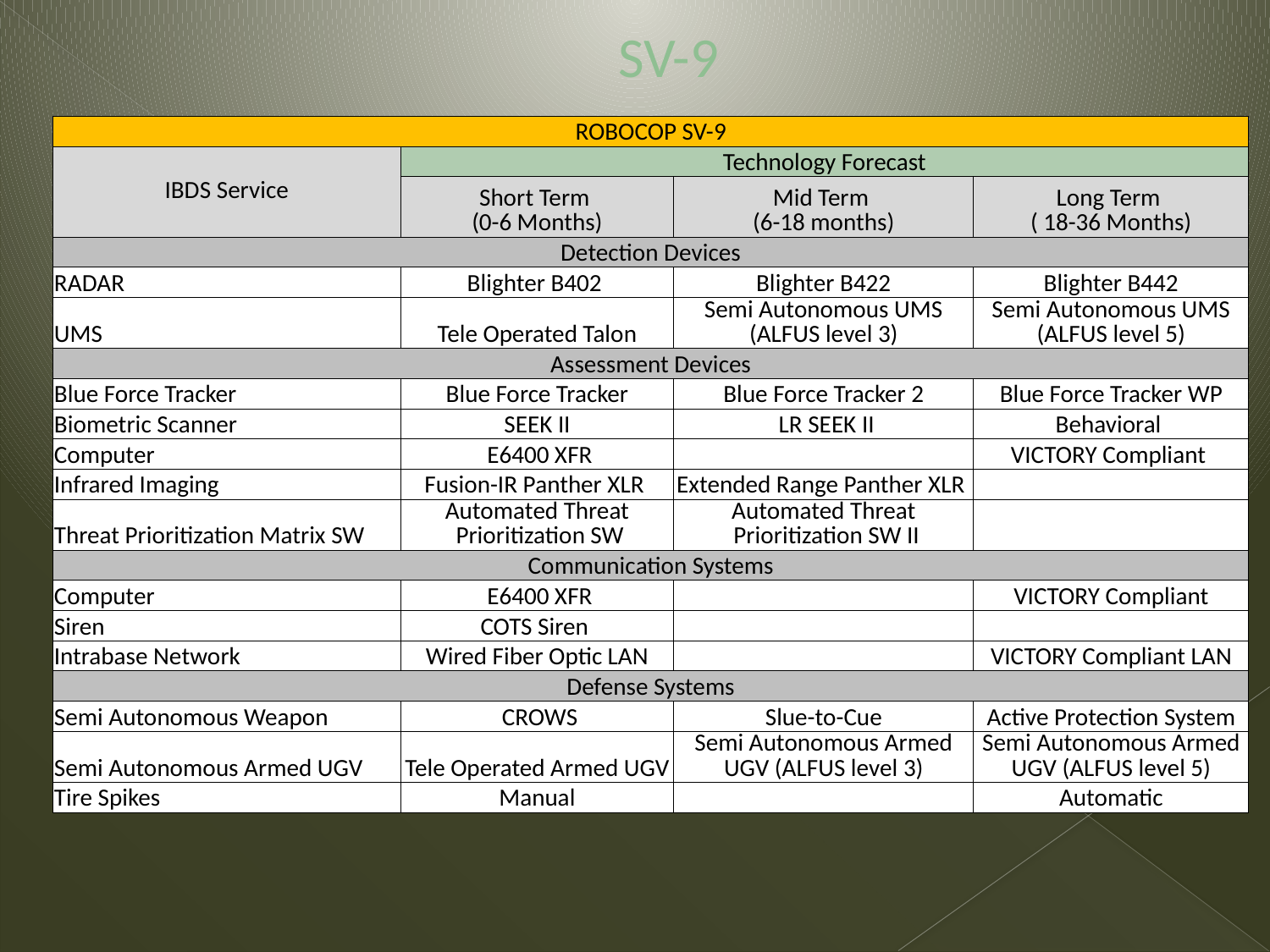

# SV-9
| ROBOCOP SV-9 |  |  |  |
| --- | --- | --- | --- |
| IBDS Service | Technology Forecast |  |  |
|  | Short Term (0-6 Months) | Mid Term (6-18 months) | Long Term ( 18-36 Months) |
| Detection Devices |  |  |  |
| RADAR | Blighter B402 | Blighter B422 | Blighter B442 |
| UMS | Tele Operated Talon | Semi Autonomous UMS (ALFUS level 3) | Semi Autonomous UMS (ALFUS level 5) |
| Assessment Devices |  |  |  |
| Blue Force Tracker | Blue Force Tracker | Blue Force Tracker 2 | Blue Force Tracker WP |
| Biometric Scanner | SEEK II | LR SEEK II | Behavioral |
| Computer | E6400 XFR |  | VICTORY Compliant |
| Infrared Imaging | Fusion-IR Panther XLR | Extended Range Panther XLR |  |
| Threat Prioritization Matrix SW | Automated Threat Prioritization SW | Automated Threat Prioritization SW II |  |
| Communication Systems |  |  |  |
| Computer | E6400 XFR |  | VICTORY Compliant |
| Siren | COTS Siren |  |  |
| Intrabase Network | Wired Fiber Optic LAN |  | VICTORY Compliant LAN |
| Defense Systems |  |  |  |
| Semi Autonomous Weapon | CROWS | Slue-to-Cue | Active Protection System |
| Semi Autonomous Armed UGV | Tele Operated Armed UGV | Semi Autonomous Armed UGV (ALFUS level 3) | Semi Autonomous Armed UGV (ALFUS level 5) |
| Tire Spikes | Manual |  | Automatic |
Explanation: